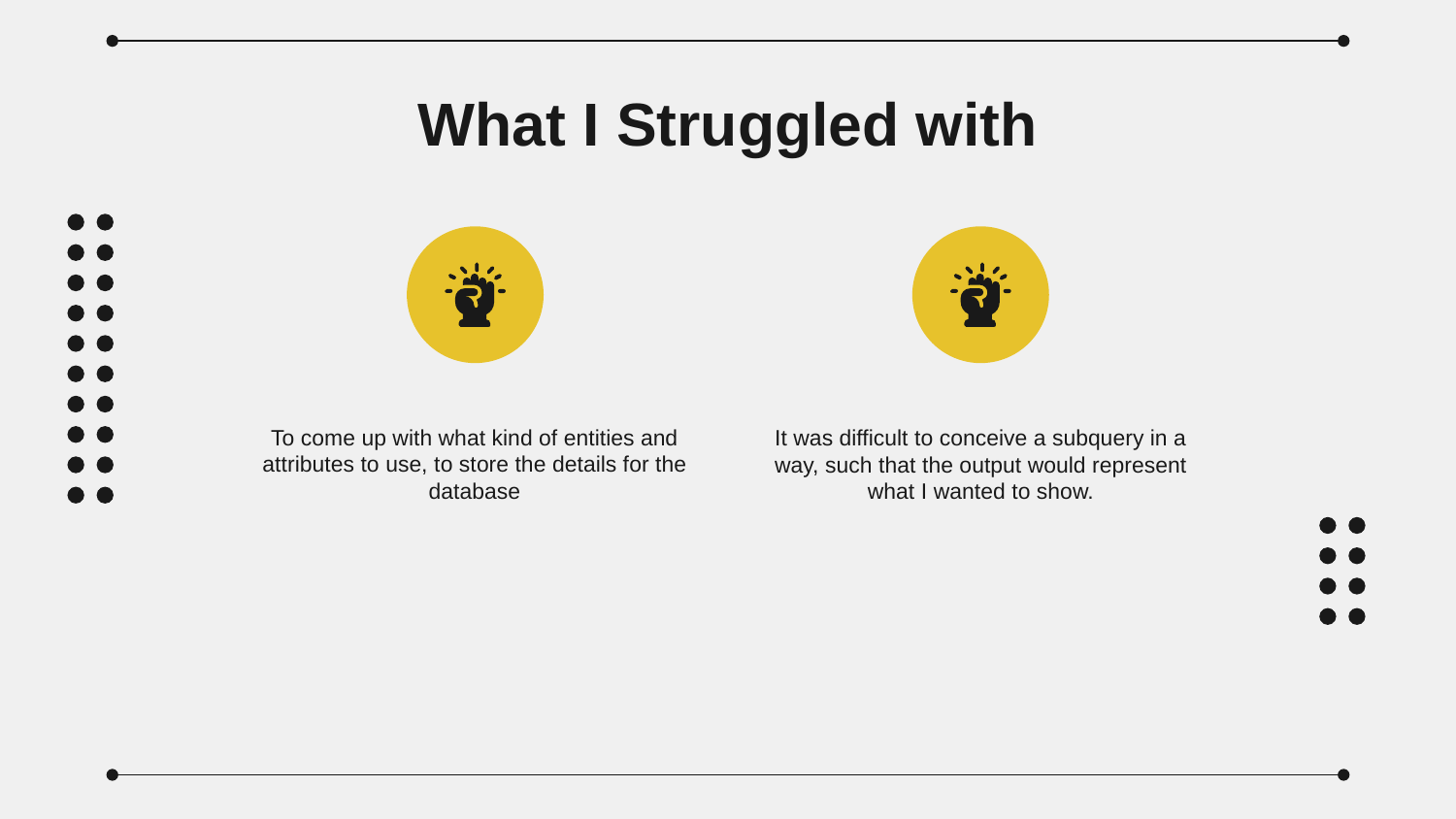

# What I Struggled with

To come up with what kind of entities and attributes to use, to store the details for the database
It was difficult to conceive a subquery in a way, such that the output would represent what I wanted to show.